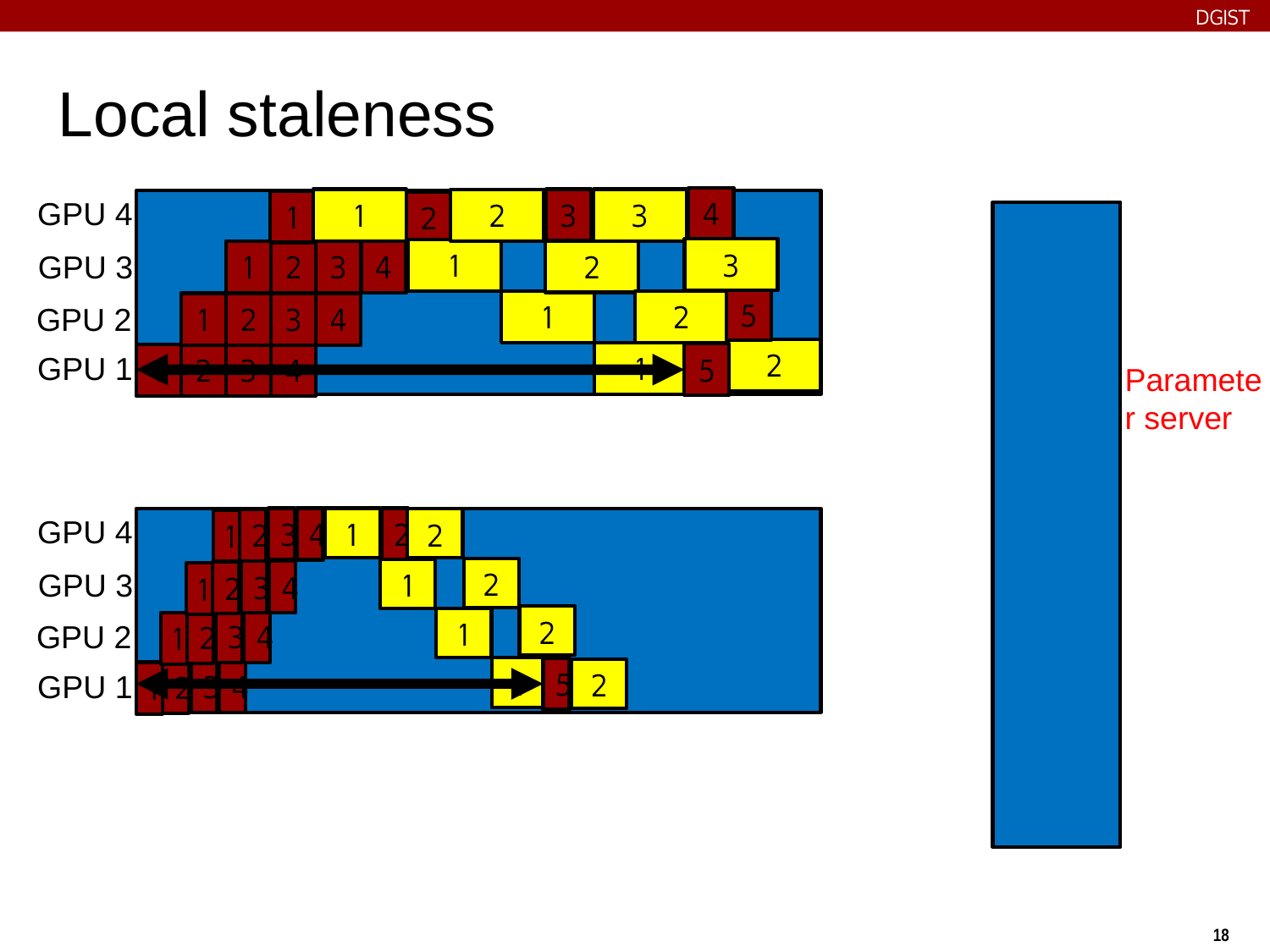

DGIST
# Local staleness
4
GPU 4
1
3
3
2

1
2
3
1
2
1
2
3
4
GPU 3
5
1
2
GPU 2
1
2
3
4
2
1
GPU 1
5
1
2
3
4
Parameter server

GPU 4
4
1
2
3

2
2
1
2
GPU 3
1
4
3
2
1
2
1
4
3
GPU 2
2
1
1
5
2
4
3
GPU 1
2
1